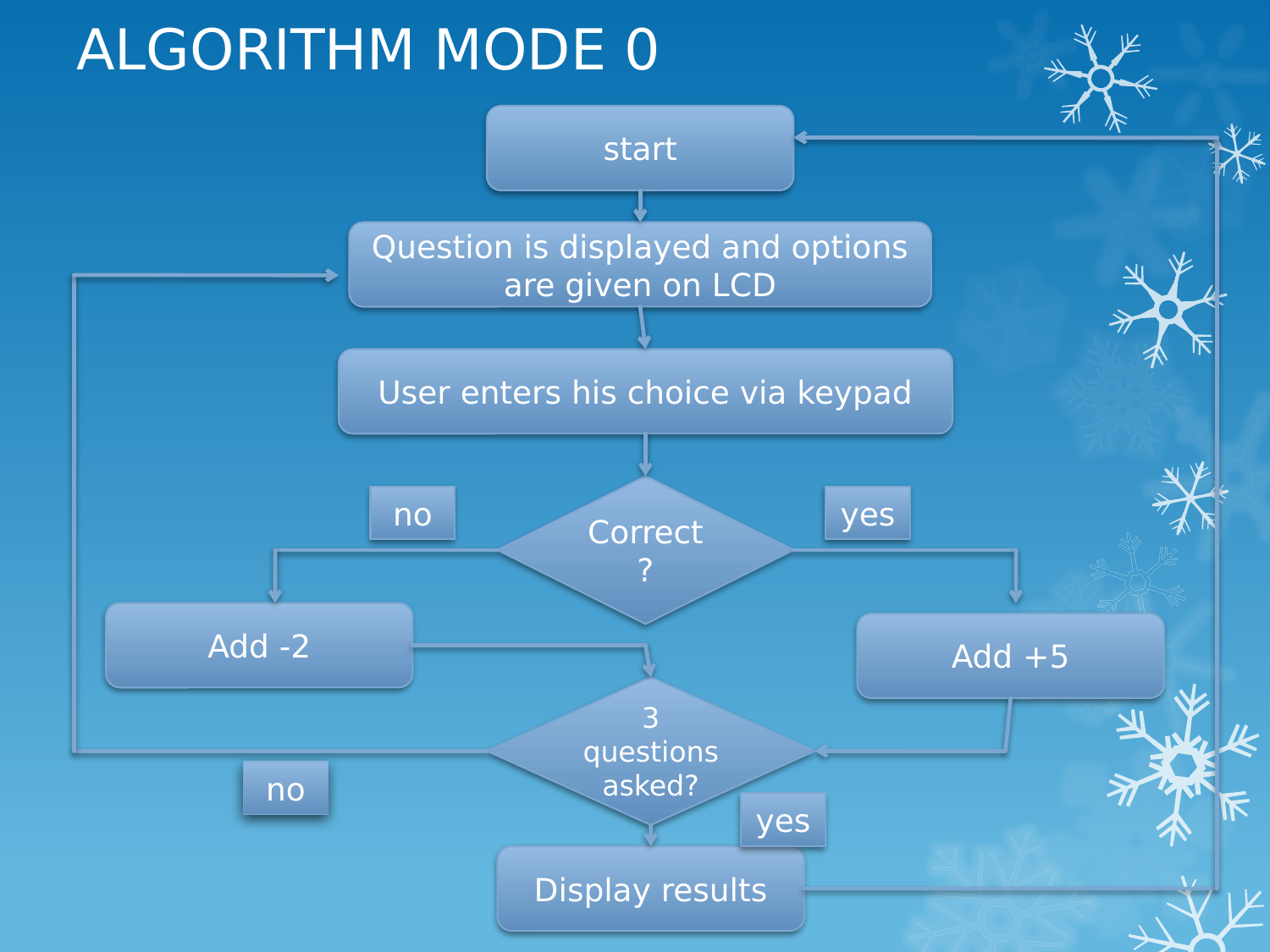

# ALGORITHM MODE 0
start
Question is displayed and options are given on LCD
User enters his choice via keypad
Correct?
no
yes
Add -2
Add +5
3 questions asked?
no
yes
Display results